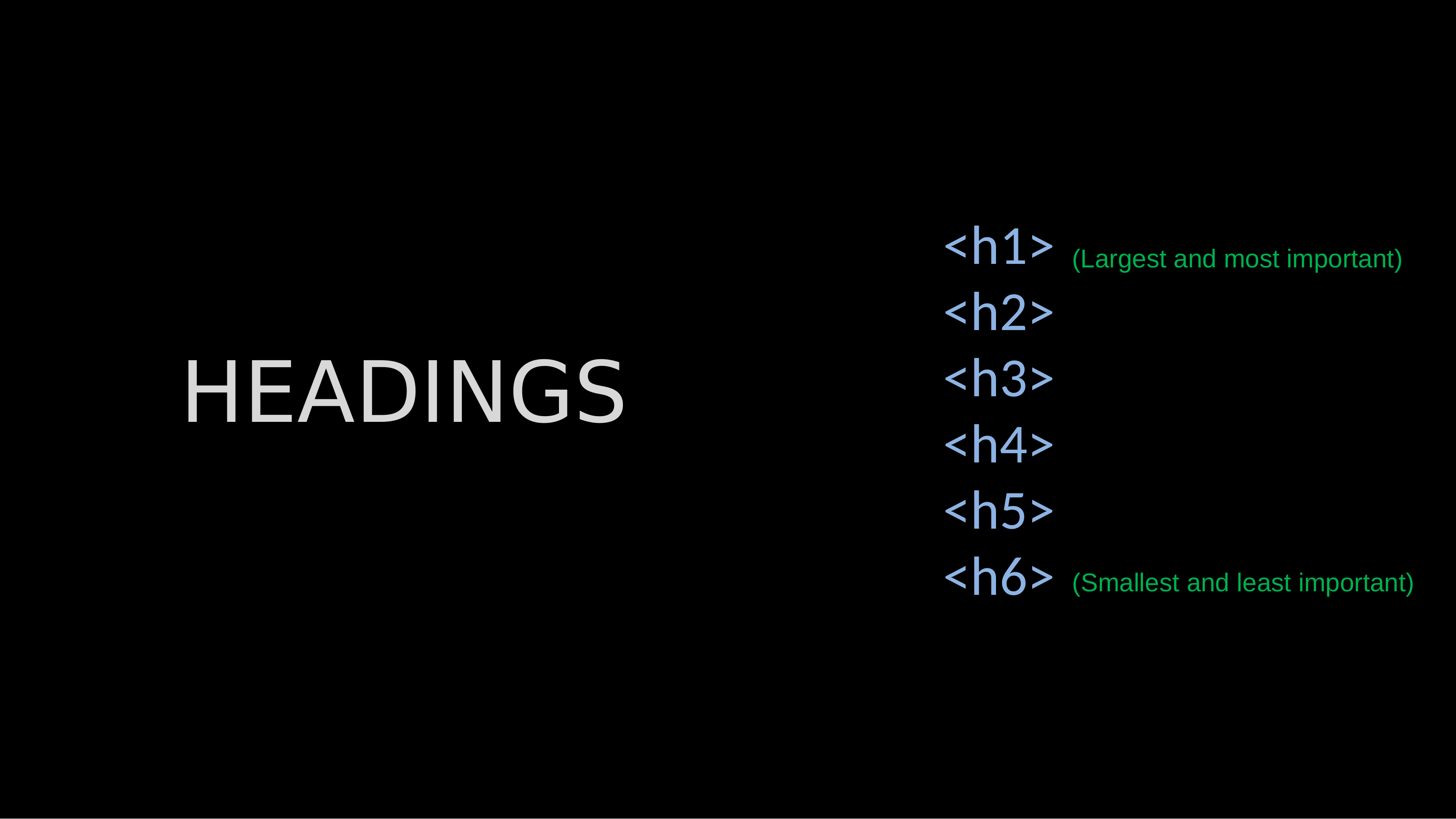

<h1>
<h2>
<h3>
<h4>
<h5>
<h6>
(Largest and most important)
# HEADINGS
(Smallest and least important)